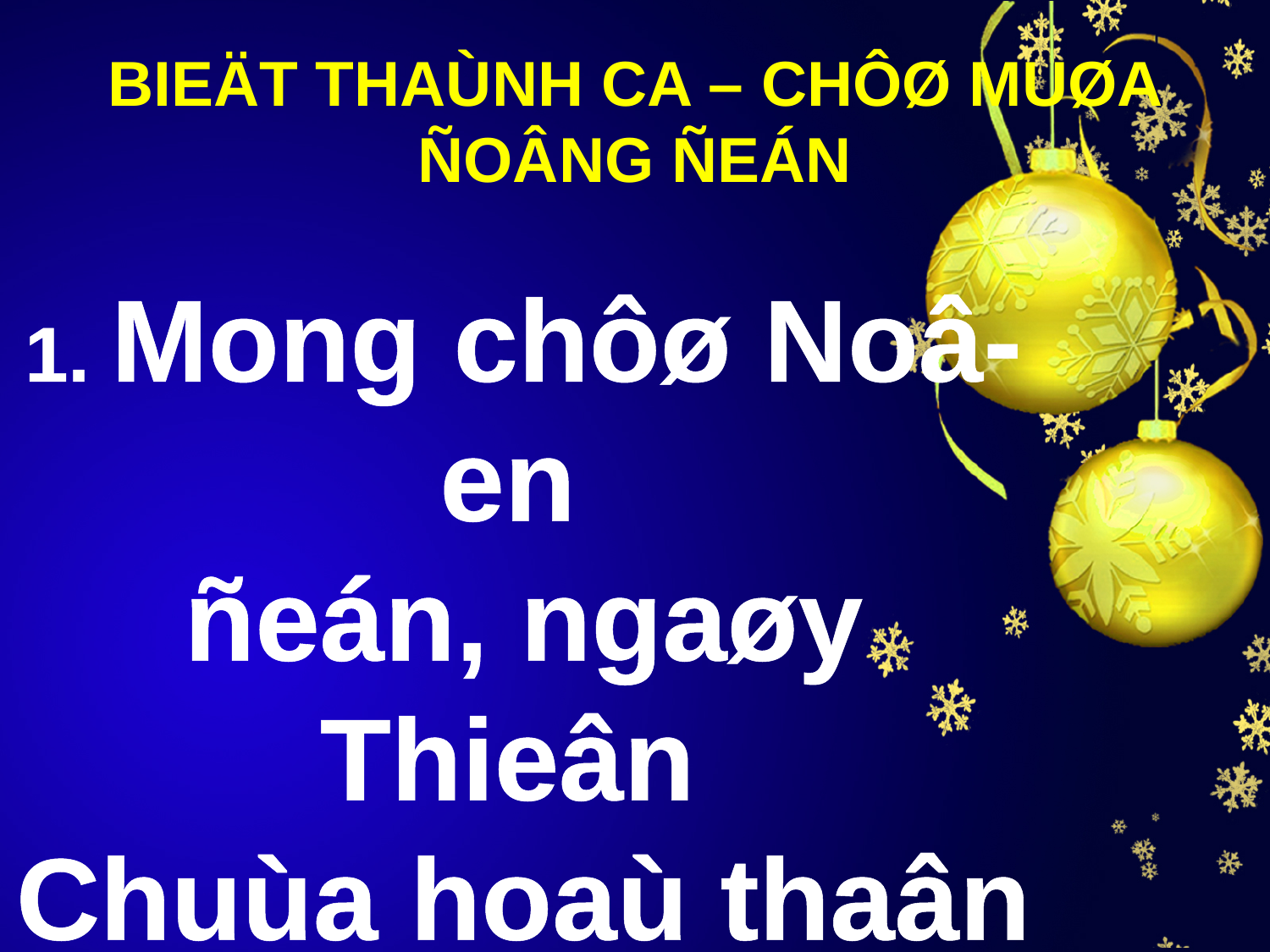

BIEÄT THAÙNH CA – CHÔØ MUØA ÑOÂNG ÑEÁN
1. Mong chôø Noâ-en
ñeán, ngaøy Thieân
Chuùa hoaù thaân
laøm ngöôøi.